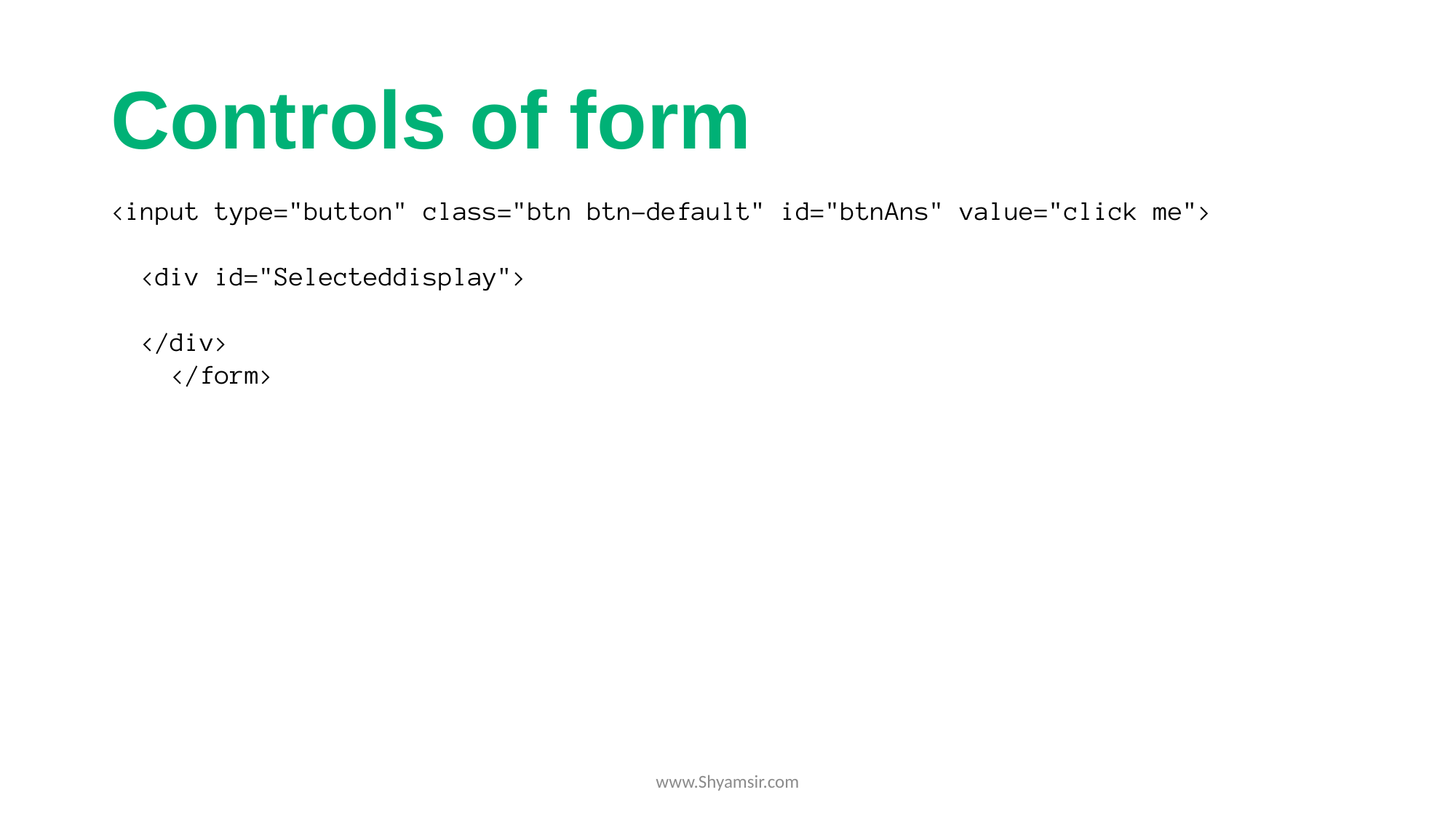

# Controls of form
<input type="button" class="btn btn-default" id="btnAns" value="click me">
  <div id="Selecteddisplay">
  </div>
    </form>
www.Shyamsir.com